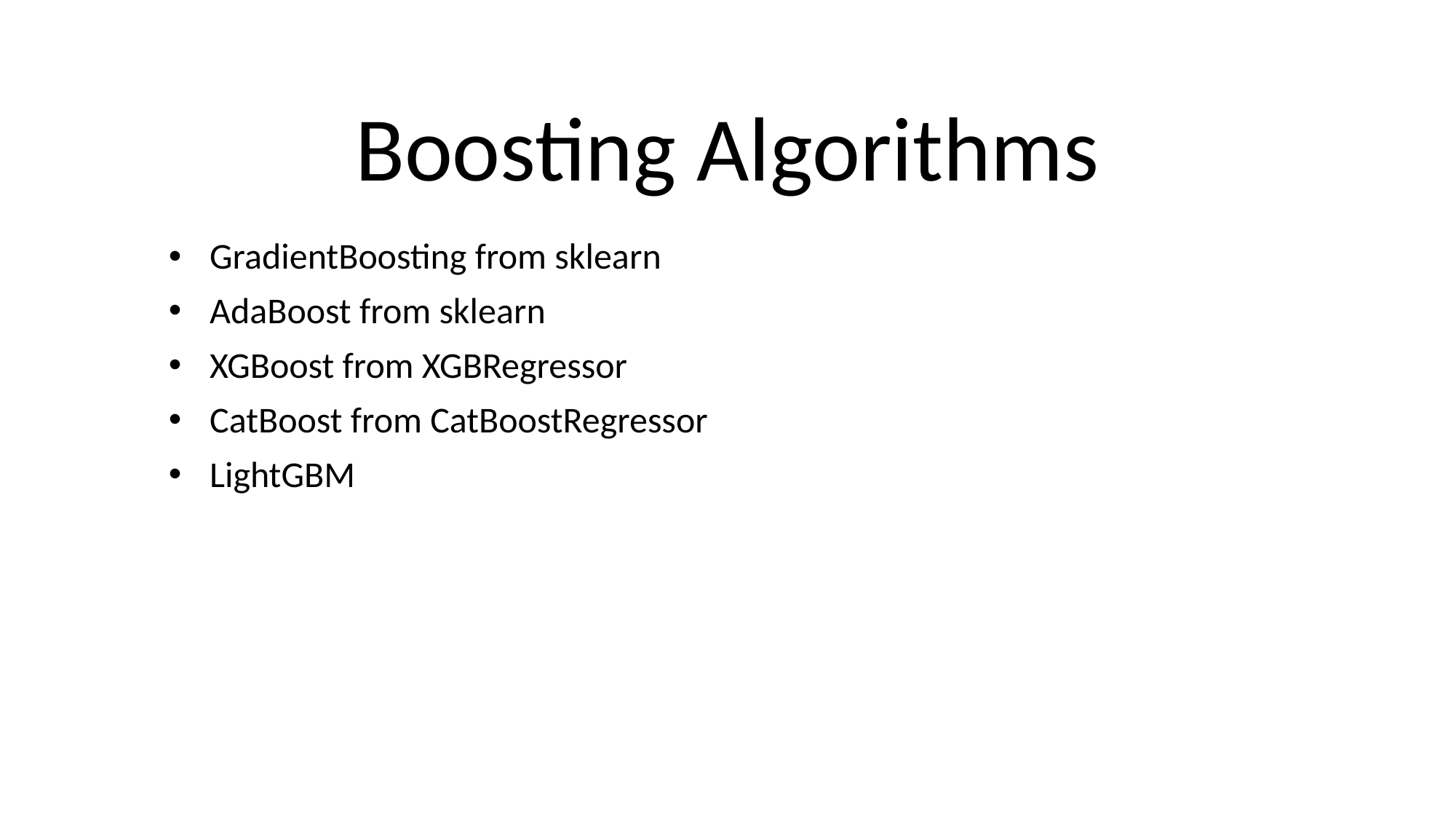

# Boosting Algorithms
GradientBoosting from sklearn
AdaBoost from sklearn
XGBoost from XGBRegressor
CatBoost from CatBoostRegressor
LightGBM